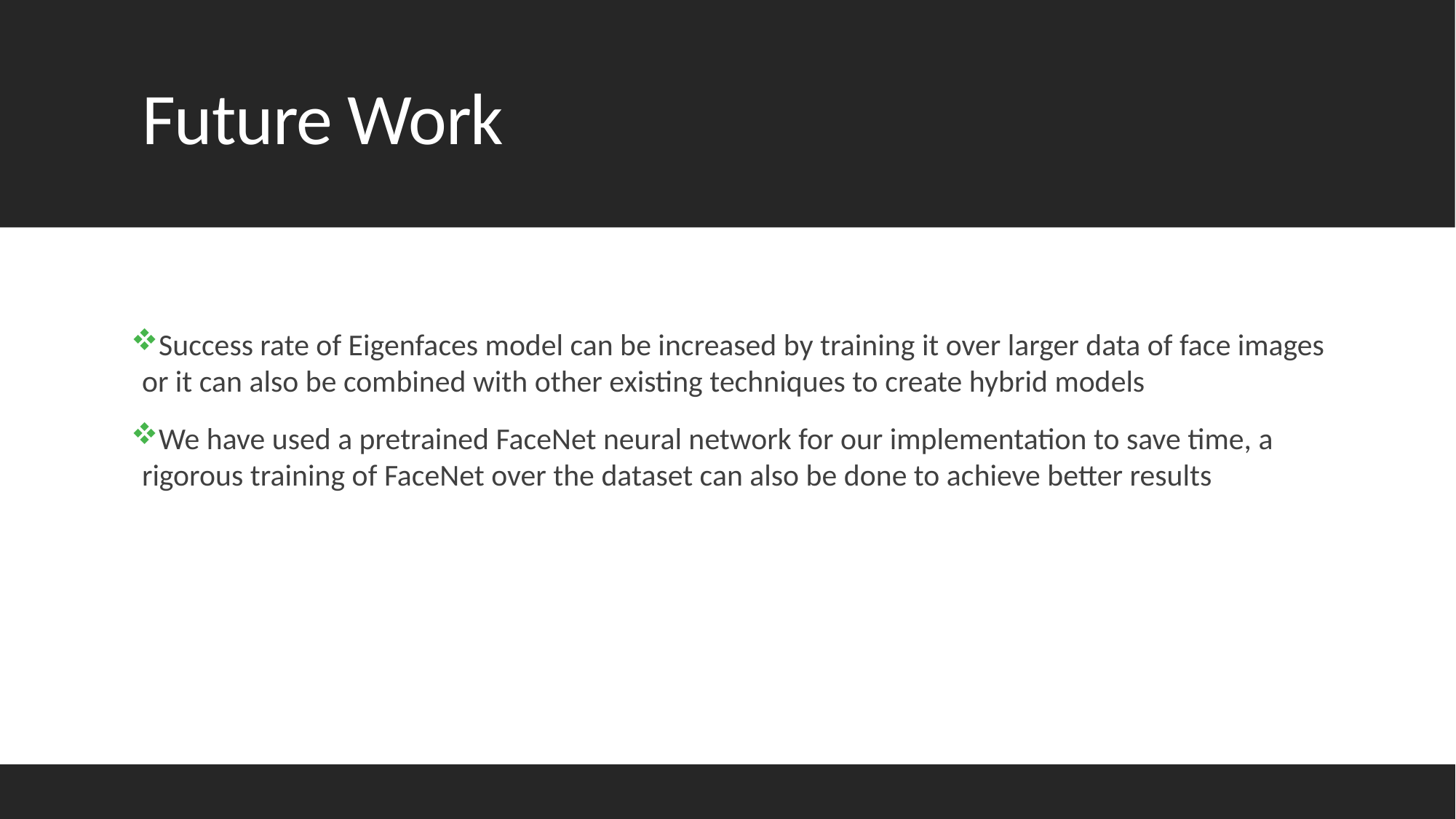

# Future Work
Success rate of Eigenfaces model can be increased by training it over larger data of face images or it can also be combined with other existing techniques to create hybrid models
We have used a pretrained FaceNet neural network for our implementation to save time, a rigorous training of FaceNet over the dataset can also be done to achieve better results